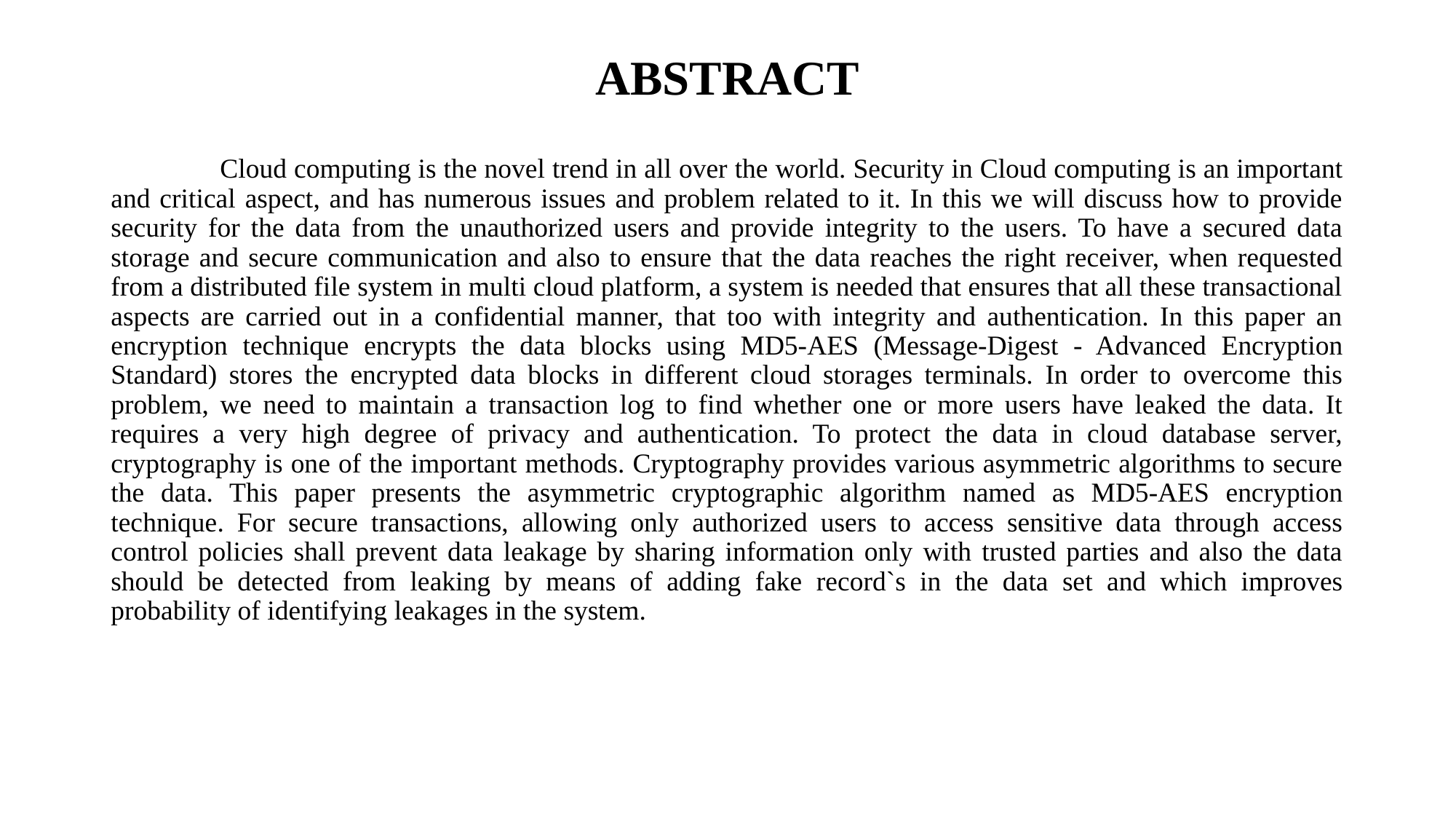

# ABSTRACT

	Cloud computing is the novel trend in all over the world. Security in Cloud computing is an important and critical aspect, and has numerous issues and problem related to it. In this we will discuss how to provide security for the data from the unauthorized users and provide integrity to the users. To have a secured data storage and secure communication and also to ensure that the data reaches the right receiver, when requested from a distributed file system in multi cloud platform, a system is needed that ensures that all these transactional aspects are carried out in a confidential manner, that too with integrity and authentication. In this paper an encryption technique encrypts the data blocks using MD5-AES (Message-Digest - Advanced Encryption Standard) stores the encrypted data blocks in different cloud storages terminals. In order to overcome this problem, we need to maintain a transaction log to find whether one or more users have leaked the data. It requires a very high degree of privacy and authentication. To protect the data in cloud database server, cryptography is one of the important methods. Cryptography provides various asymmetric algorithms to secure the data. This paper presents the asymmetric cryptographic algorithm named as MD5-AES encryption technique. For secure transactions, allowing only authorized users to access sensitive data through access control policies shall prevent data leakage by sharing information only with trusted parties and also the data should be detected from leaking by means of adding fake record`s in the data set and which improves probability of identifying leakages in the system.